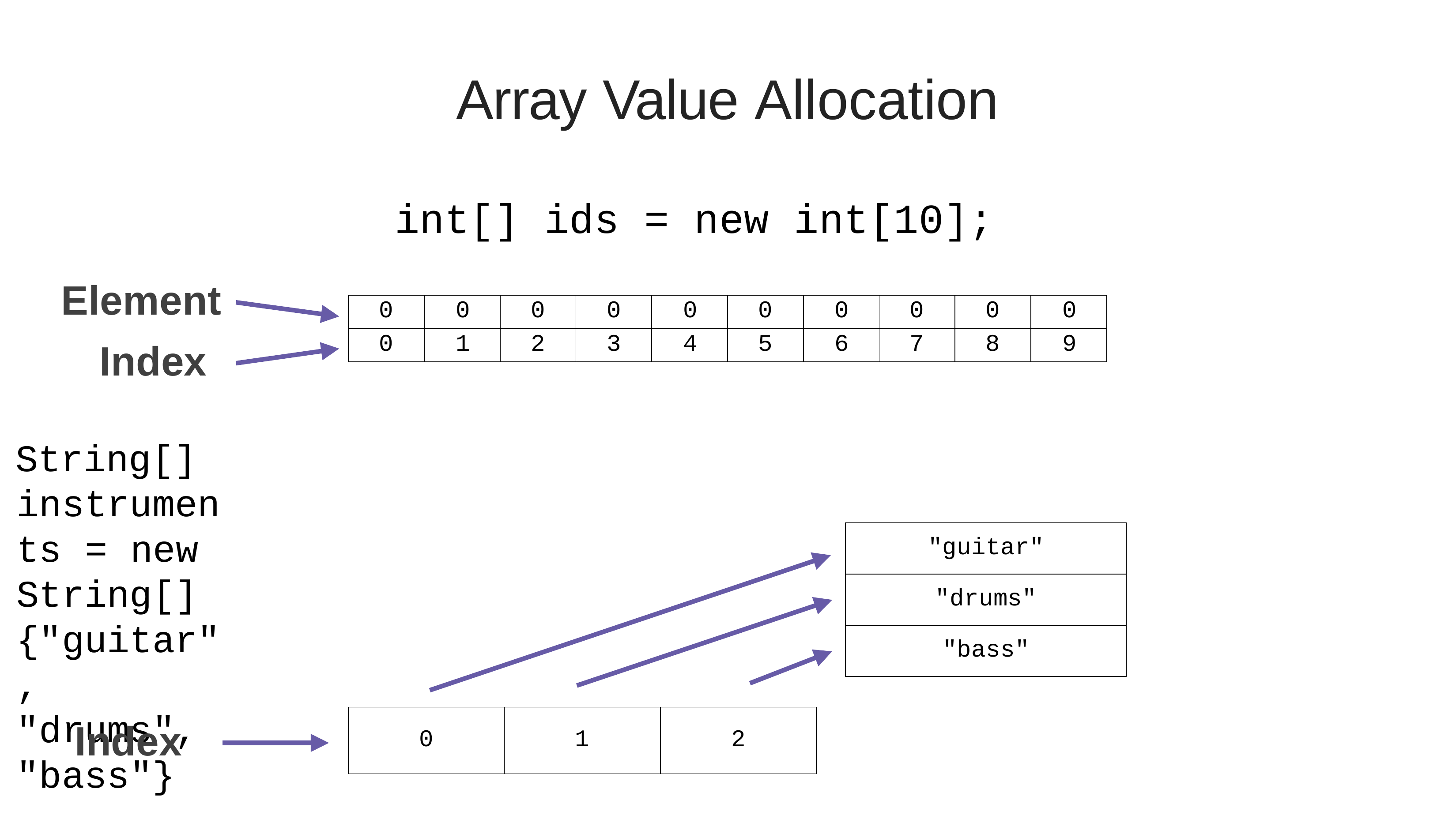

# Array Value Allocation
int[] ids = new int[10];
Element  Index
String[] instruments = new String[]{"guitar", "drums", "bass"}
| 0 | 0 | 0 | 0 | 0 | 0 | 0 | 0 | 0 | 0 |
| --- | --- | --- | --- | --- | --- | --- | --- | --- | --- |
| 0 | 1 | 2 | 3 | 4 | 5 | 6 | 7 | 8 | 9 |

| "guitar" |
| --- |
| "drums" |
| "bass" |

| 0 | 1 | 2 |
| --- | --- | --- |
Index

3